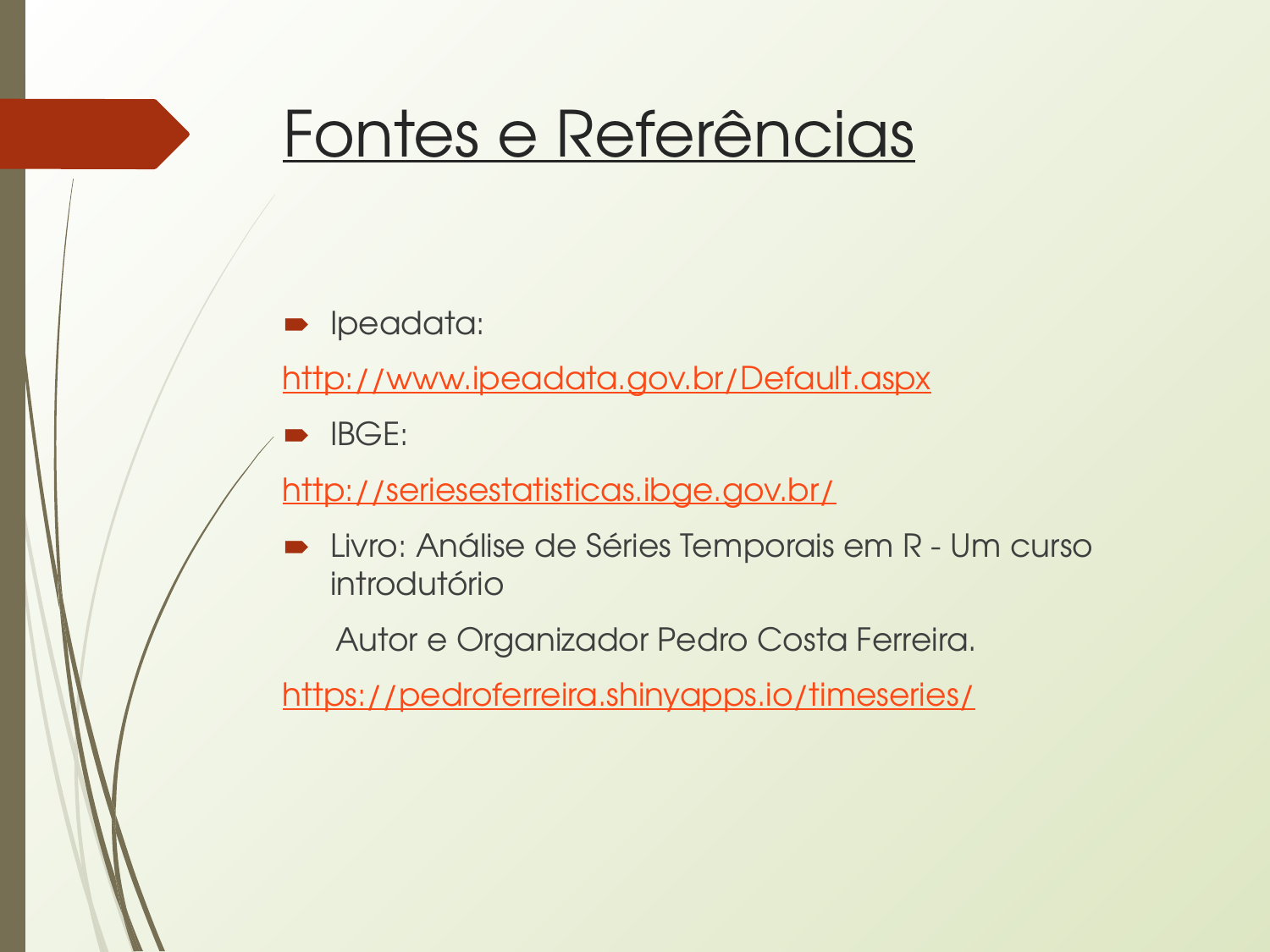

# Fontes e Referências
Ipeadata:
http://www.ipeadata.gov.br/Default.aspx
IBGE:
http://seriesestatisticas.ibge.gov.br/
Livro: Análise de Séries Temporais em R - Um curso introdutório
      Autor e Organizador Pedro Costa Ferreira.
https://pedroferreira.shinyapps.io/timeseries/